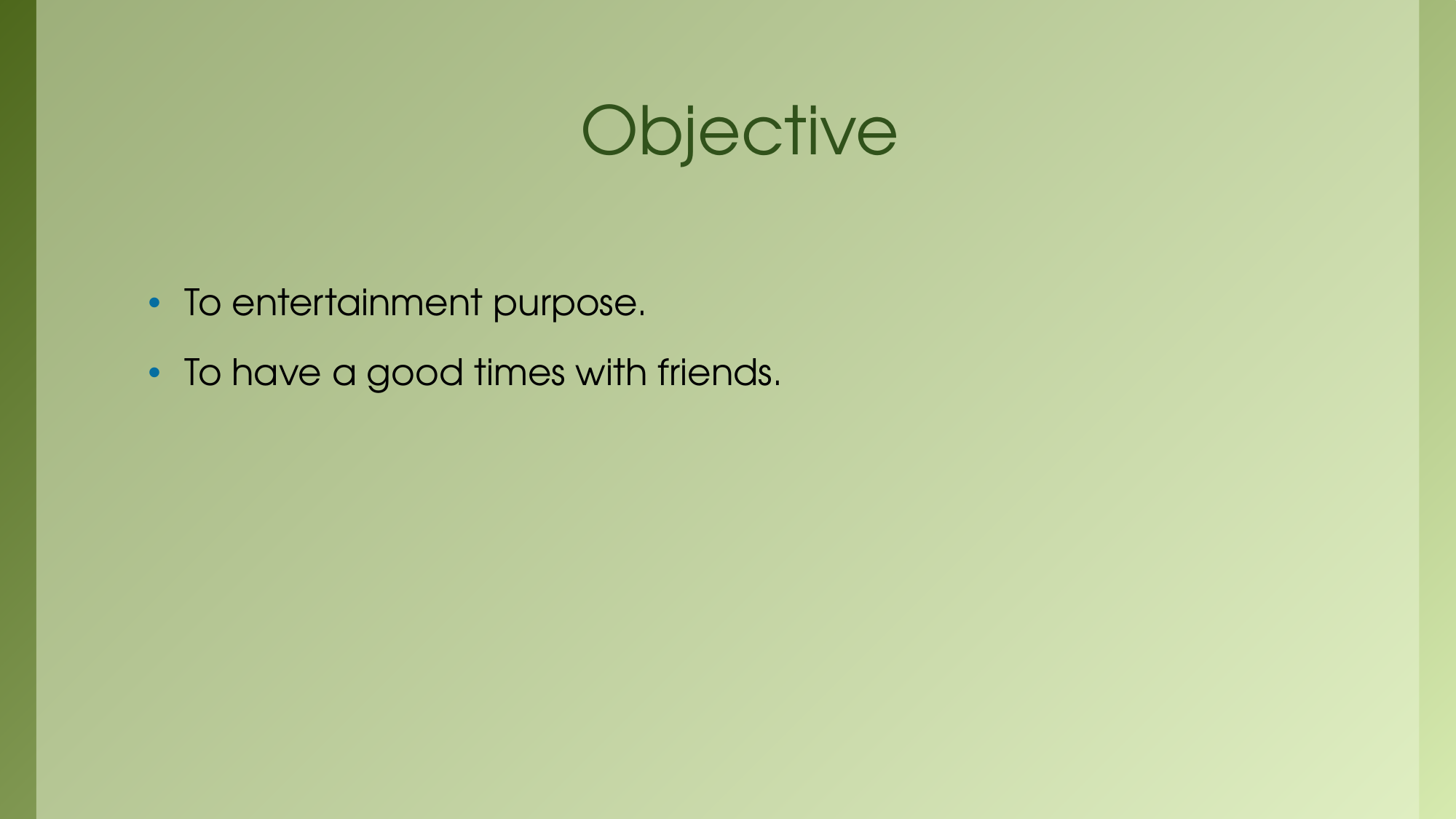

# Objective

To entertainment purpose.
To have a good times with friends.